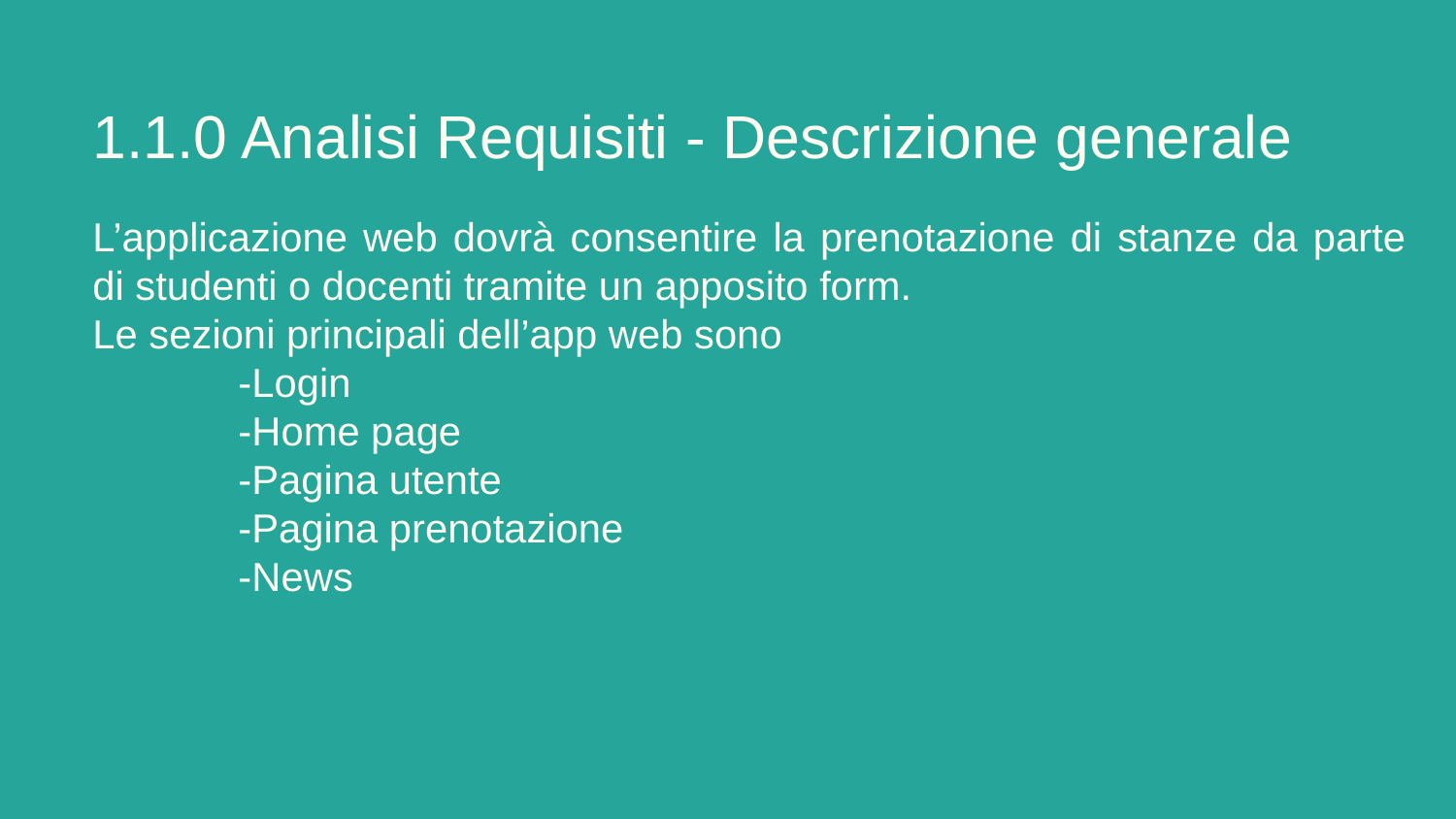

# 1.1.0 Analisi Requisiti - Descrizione generale

L’applicazione web dovrà consentire la prenotazione di stanze da parte di studenti o docenti tramite un apposito form.
Le sezioni principali dell’app web sono
	-Login
	-Home page
	-Pagina utente
	-Pagina prenotazione
	-News